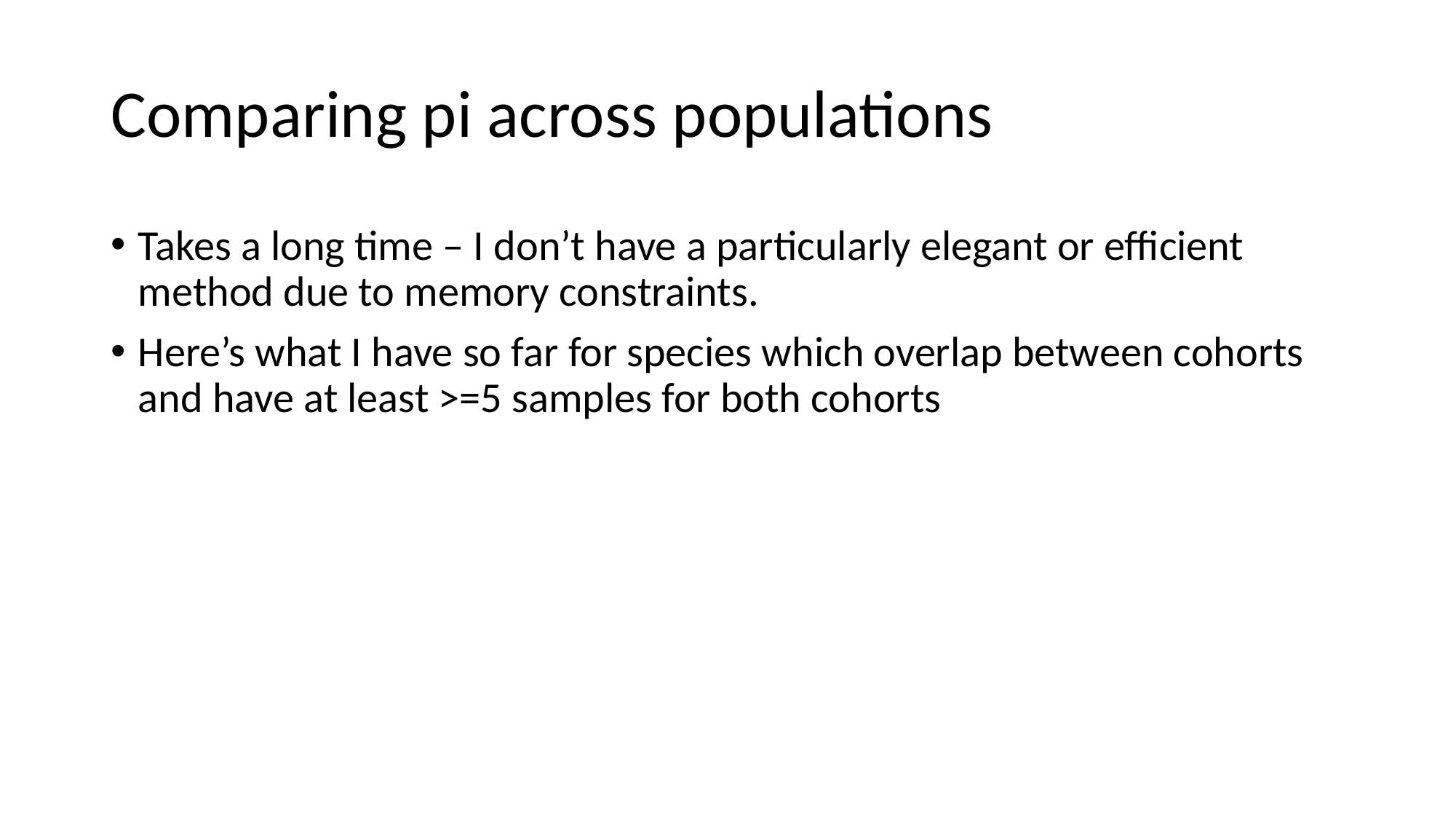

# Comparing pi across populations
Takes a long time – I don’t have a particularly elegant or efficient method due to memory constraints.
Here’s what I have so far for species which overlap between cohorts and have at least >=5 samples for both cohorts